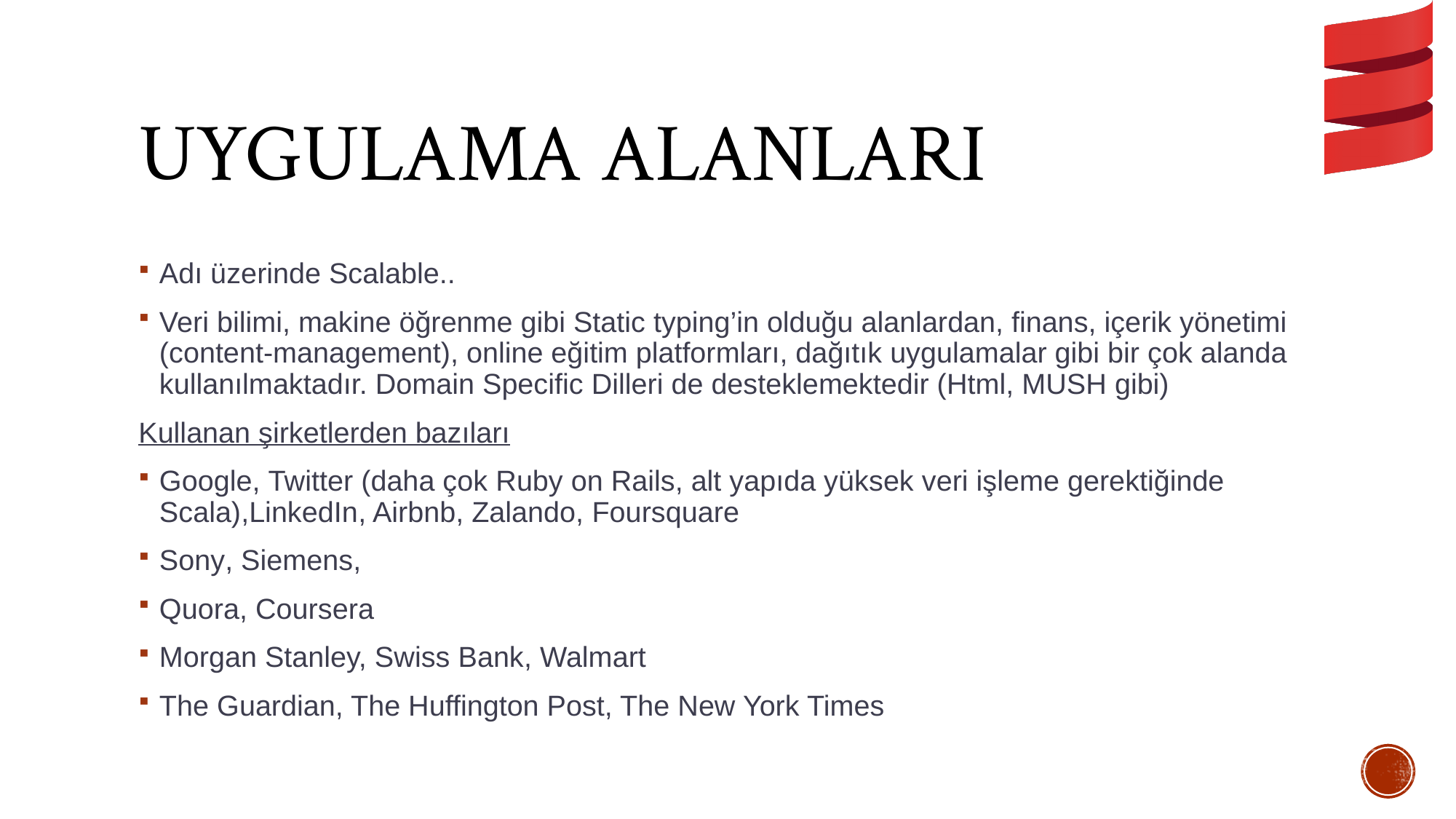

# Uygulama alanları
Adı üzerinde Scalable..
Veri bilimi, makine öğrenme gibi Static typing’in olduğu alanlardan, finans, içerik yönetimi (content-management), online eğitim platformları, dağıtık uygulamalar gibi bir çok alanda kullanılmaktadır. Domain Specific Dilleri de desteklemektedir (Html, MUSH gibi)
Kullanan şirketlerden bazıları
Google, Twitter (daha çok Ruby on Rails, alt yapıda yüksek veri işleme gerektiğinde Scala),LinkedIn, Airbnb, Zalando, Foursquare
Sony, Siemens,
Quora, Coursera
Morgan Stanley, Swiss Bank, Walmart
The Guardian, The Huffington Post, The New York Times